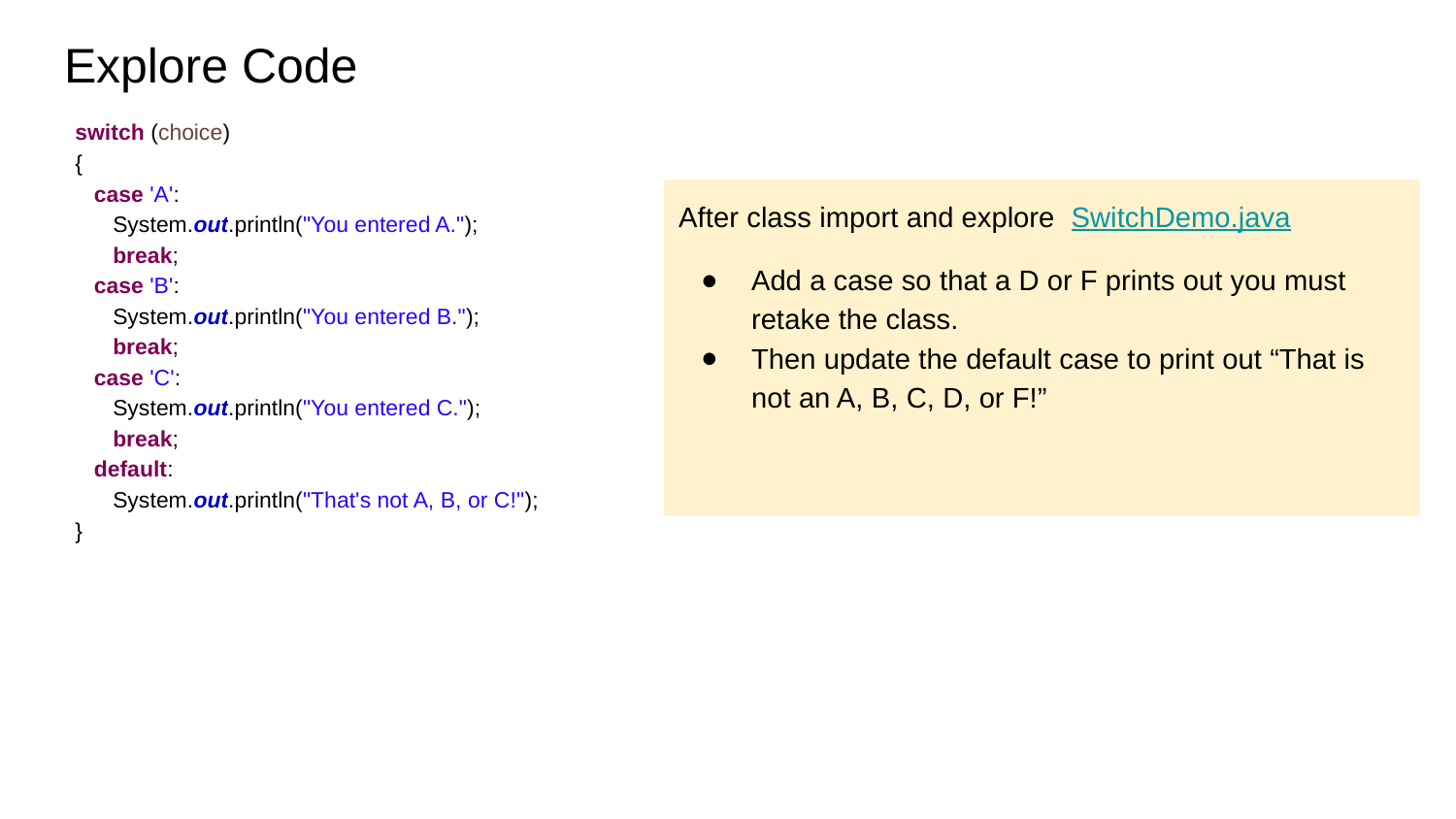

# Explore Code
     switch (choice)
     {
        case 'A':
           System.out.println("You entered A.");
           break;
        case 'B':
           System.out.println("You entered B.");
           break;
        case 'C':
           System.out.println("You entered C.");
           break;
        default:
           System.out.println("That's not A, B, or C!");
     }
After class import and explore  SwitchDemo.java
Add a case so that a D or F prints out you must retake the class.
Then update the default case to print out “That is not an A, B, C, D, or F!”